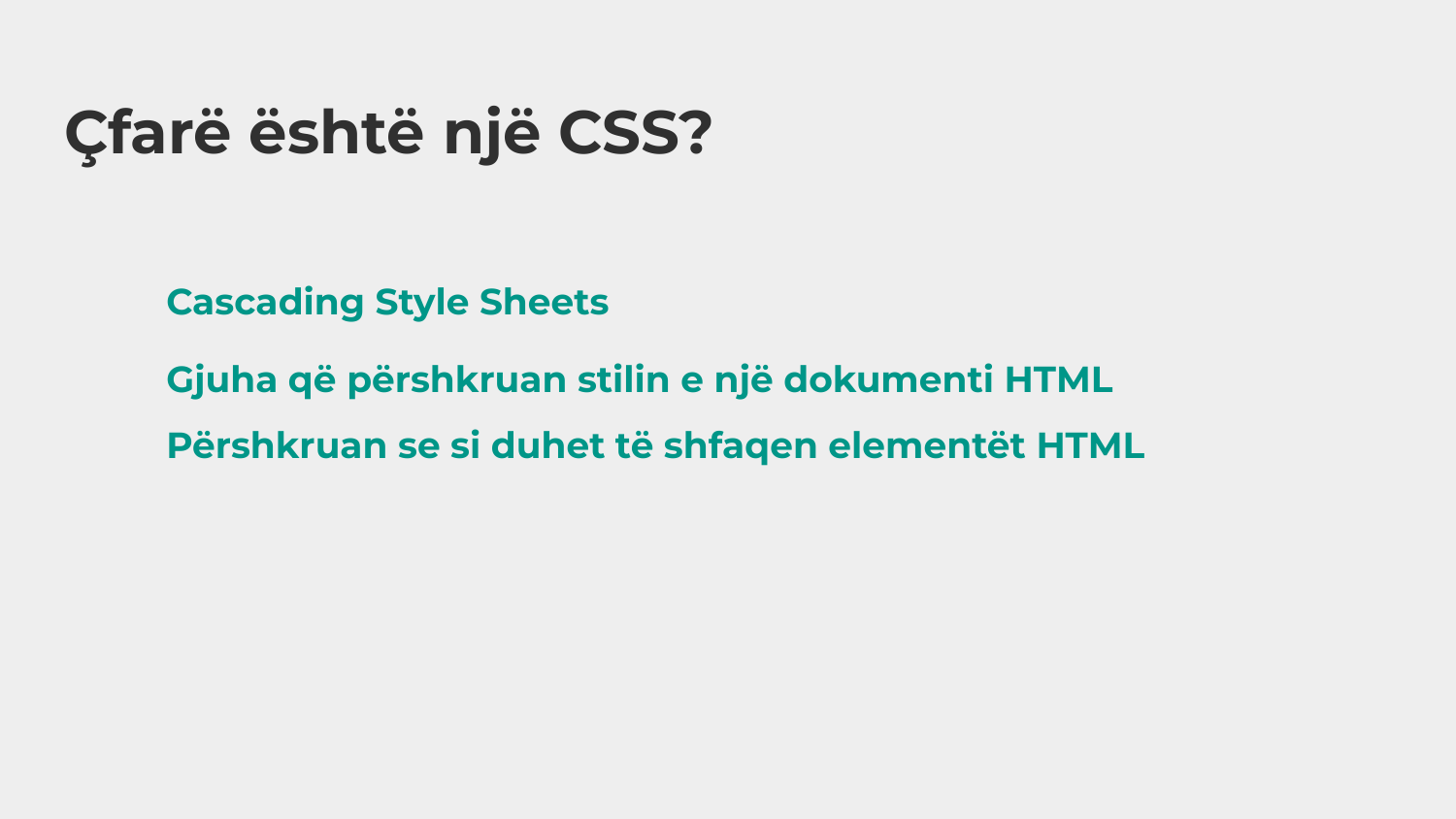

# Çfarë është një CSS?

Cascading Style Sheets
Gjuha që përshkruan stilin e një dokumenti HTML
Përshkruan se si duhet të shfaqen elementët HTML